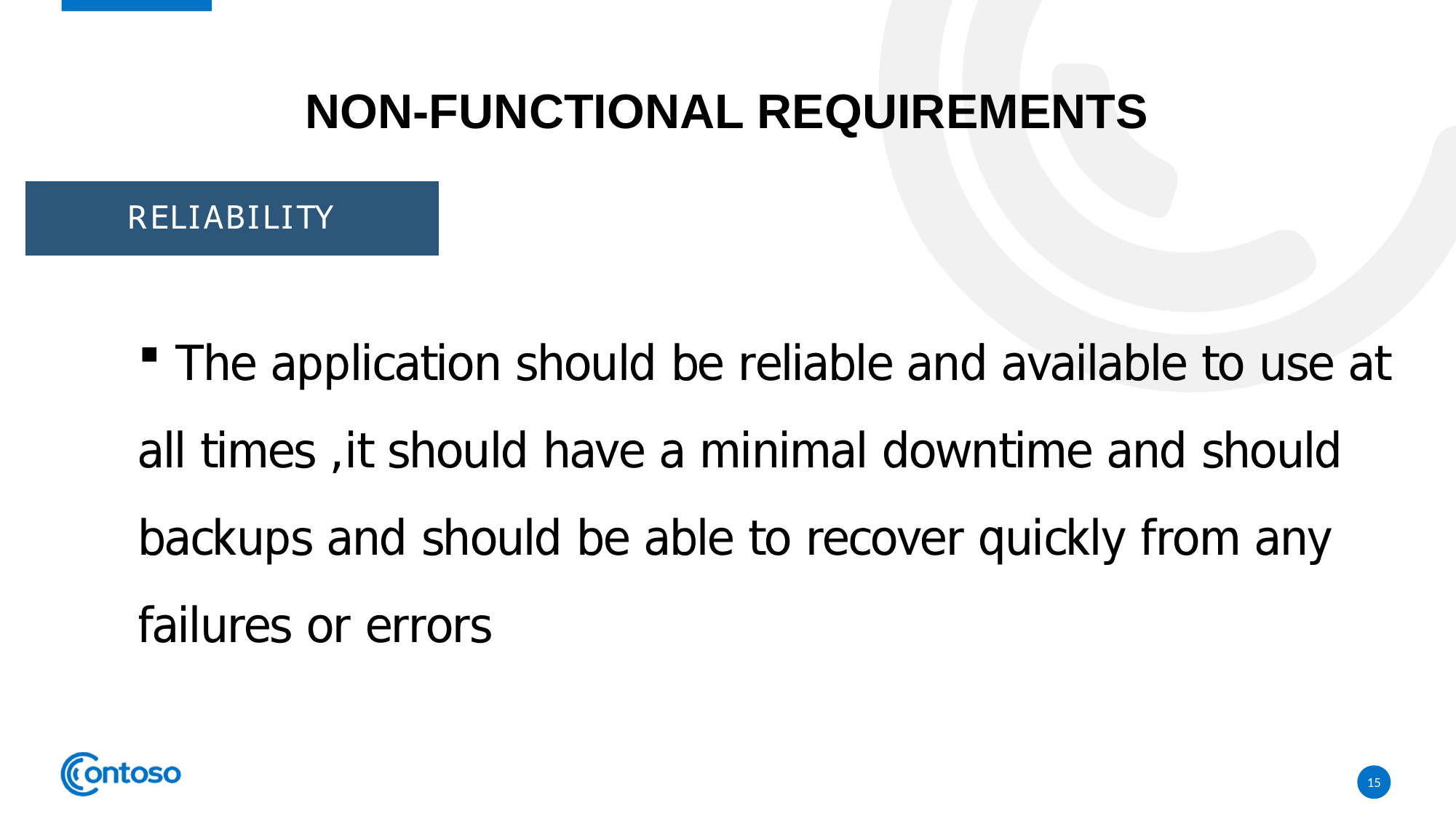

# Non-FUNCTIONAL REQUIREMENTS

RELIABILITY
 The application should be reliable and available to use at all times ,it should have a minimal downtime and should backups and should be able to recover quickly from any failures or errors
15